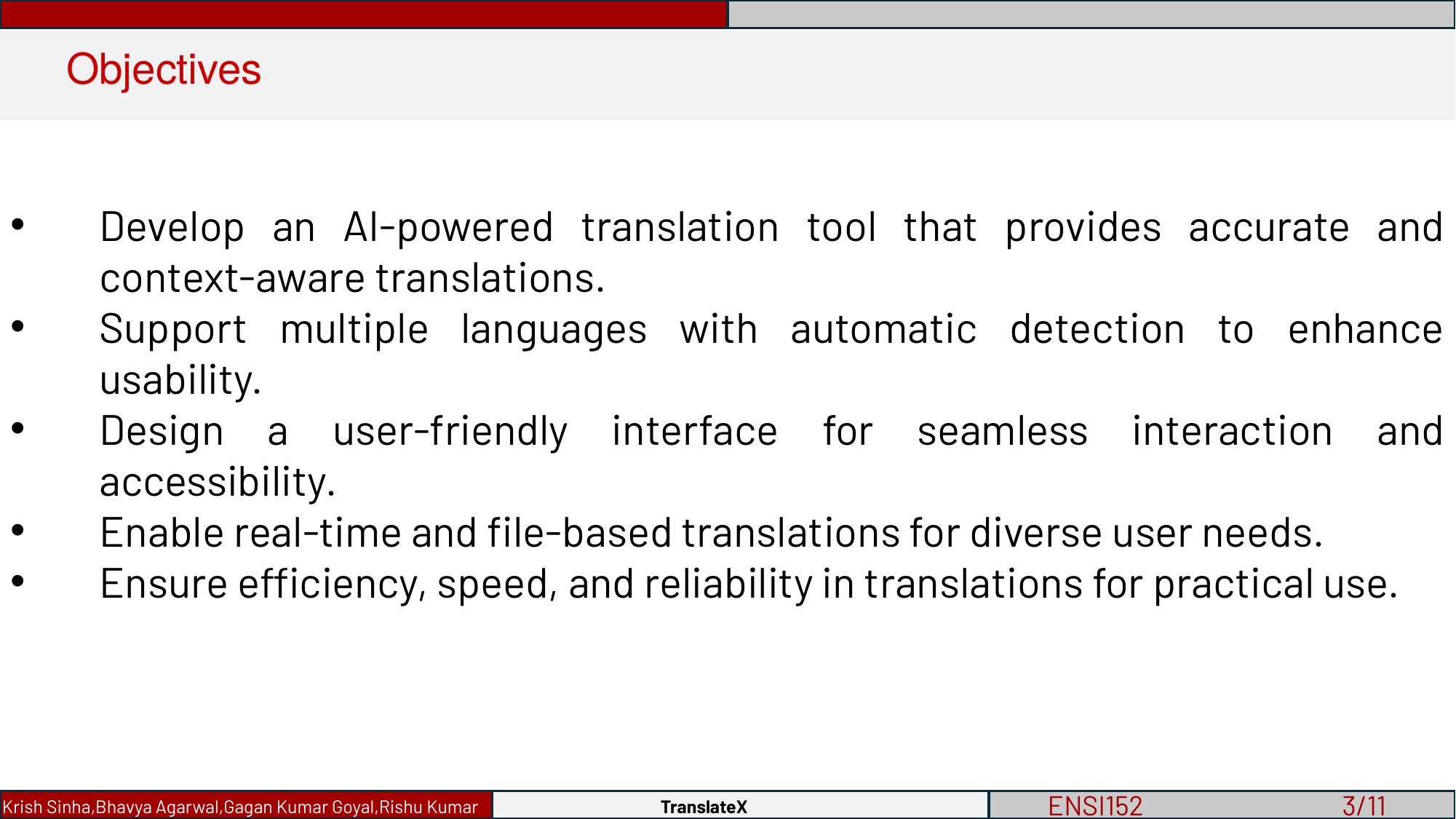

Objectives
Develop an AI-powered translation tool that provides accurate and context-aware translations.
Support multiple languages with automatic detection to enhance usability.
Design a user-friendly interface for seamless interaction and accessibility.
Enable real-time and file-based translations for diverse user needs.
Ensure efficiency, speed, and reliability in translations for practical use.

Diwanshu, Arin, Aryan, Pankaj
Krish Sinha,Bhavya Agarwal,Gagan Kumar Goyal,Rishu Kumar  		 TranslateX

                                              ENSI152		3/11